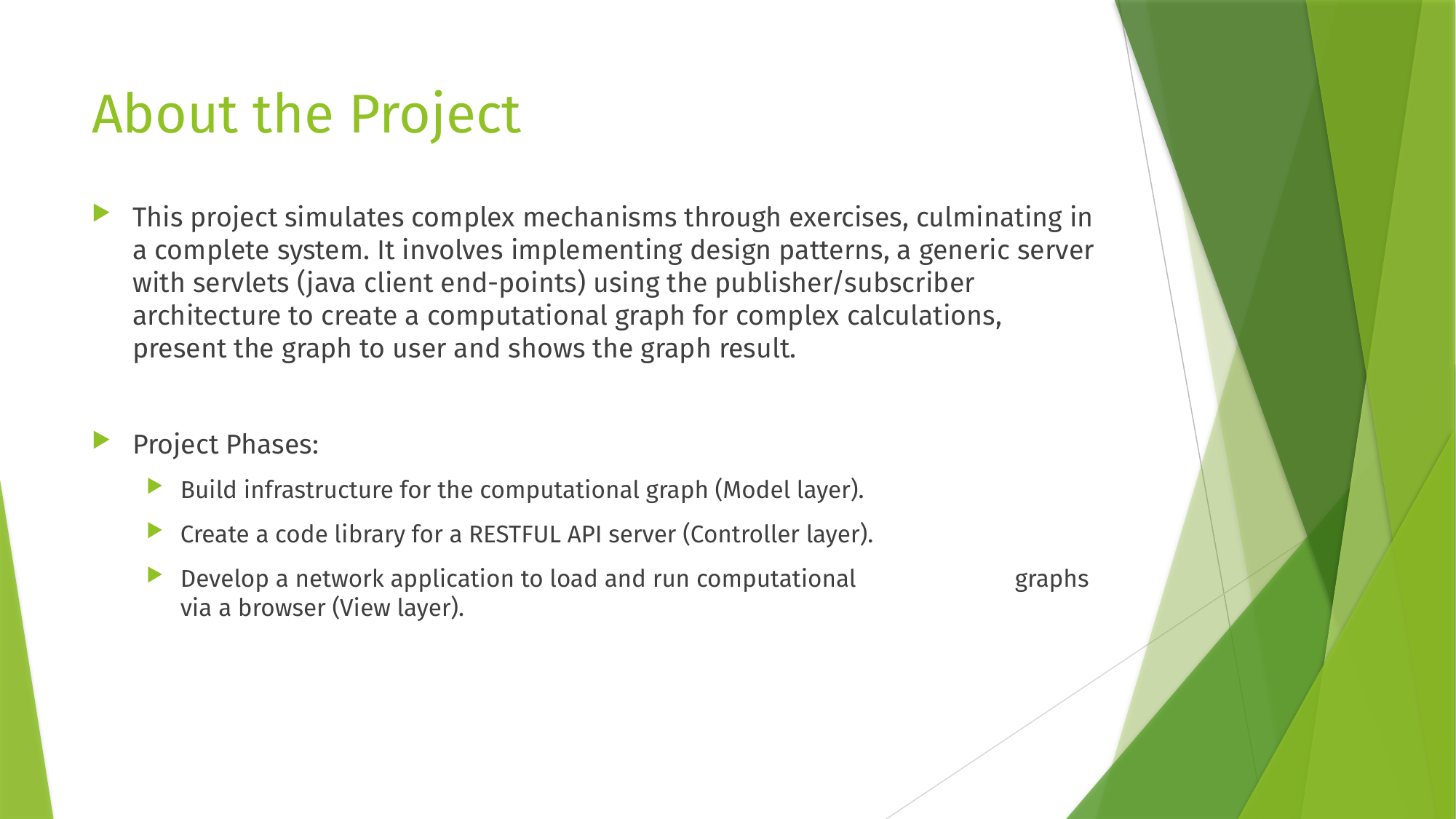

# About the Project
This project simulates complex mechanisms through exercises, culminating in a complete system. It involves implementing design patterns, a generic server with servlets (java client end-points) using the publisher/subscriber architecture to create a computational graph for complex calculations, present the graph to user and shows the graph result.

Project Phases:
Build infrastructure for the computational graph (Model layer).
Create a code library for a RESTFUL API server (Controller layer).
Develop a network application to load and run computational                         graphs via a browser (View layer).